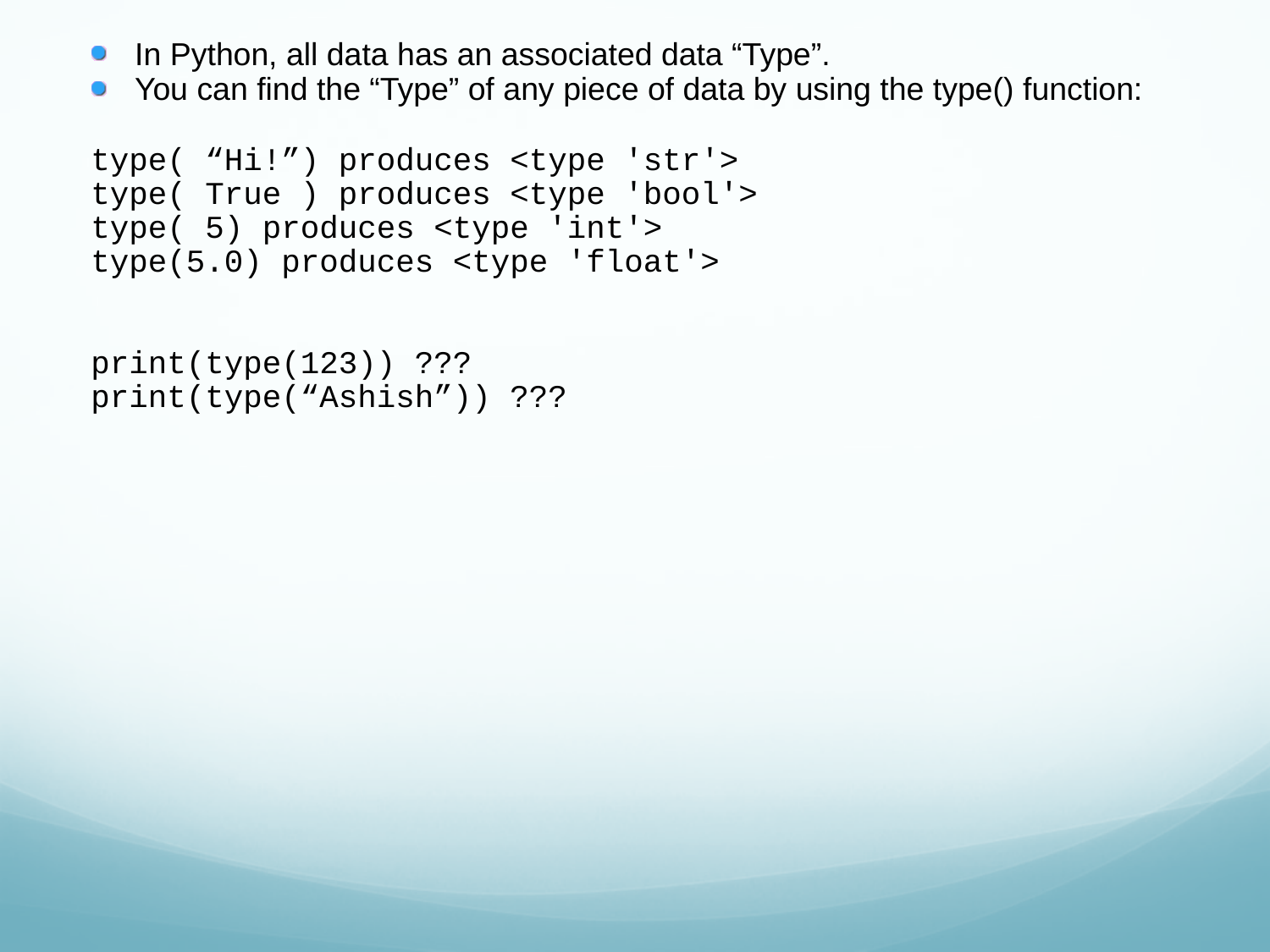

#
In Python, all data has an associated data “Type”.
You can find the “Type” of any piece of data by using the type() function:

type( “Hi!”) produces <type 'str'>
type( True ) produces <type 'bool'>
type( 5) produces <type 'int'>
type(5.0) produces <type 'float'>

print(type(123)) ???
print(type(“Ashish”)) ???